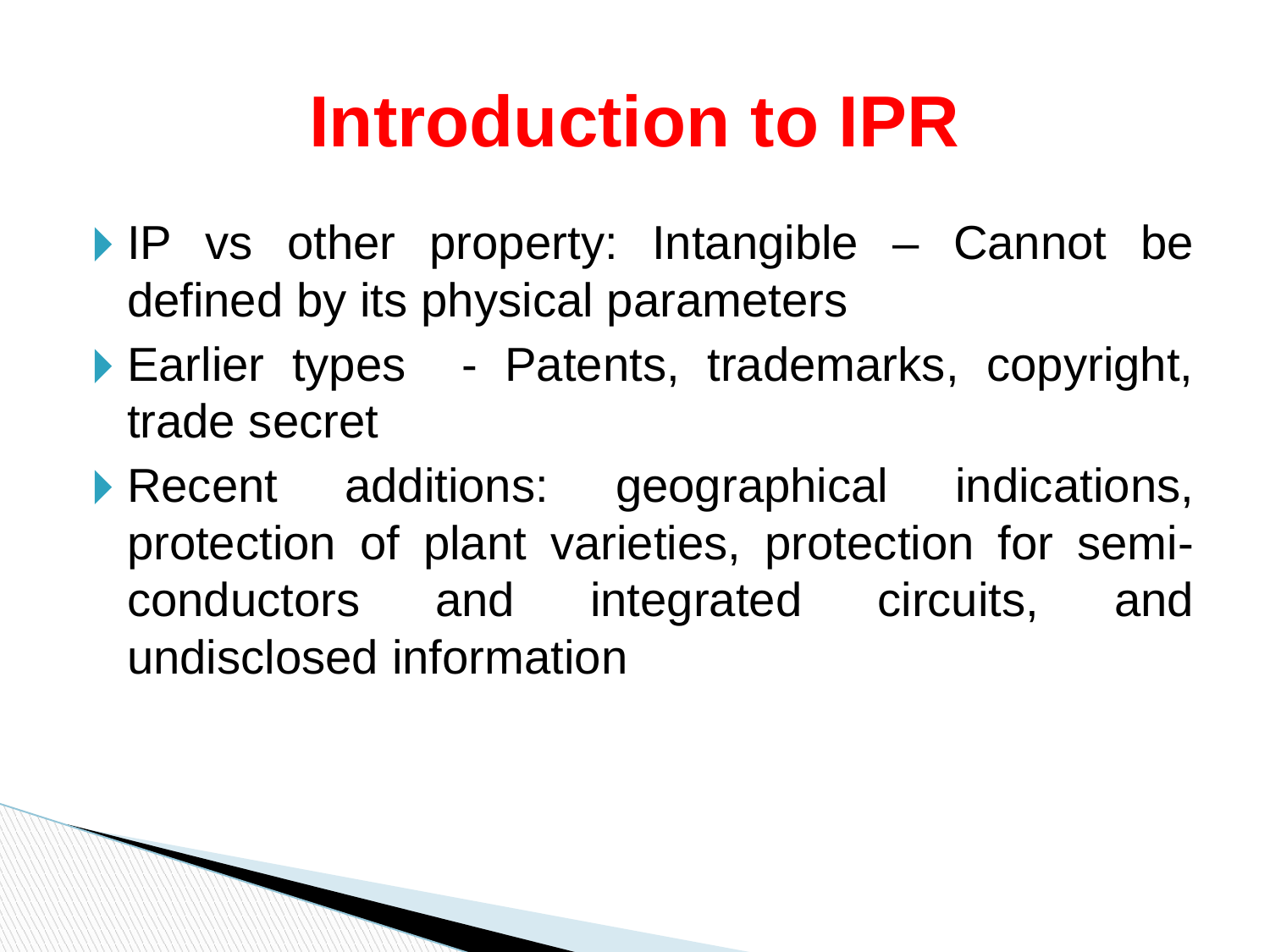

# Introduction to IPR
IP vs other property: Intangible – Cannot be defined by its physical parameters
Earlier types  - Patents, trademarks, copyright, trade secret
Recent additions: geographical indications, protection of plant varieties, protection for semi-conductors and integrated circuits, and undisclosed information